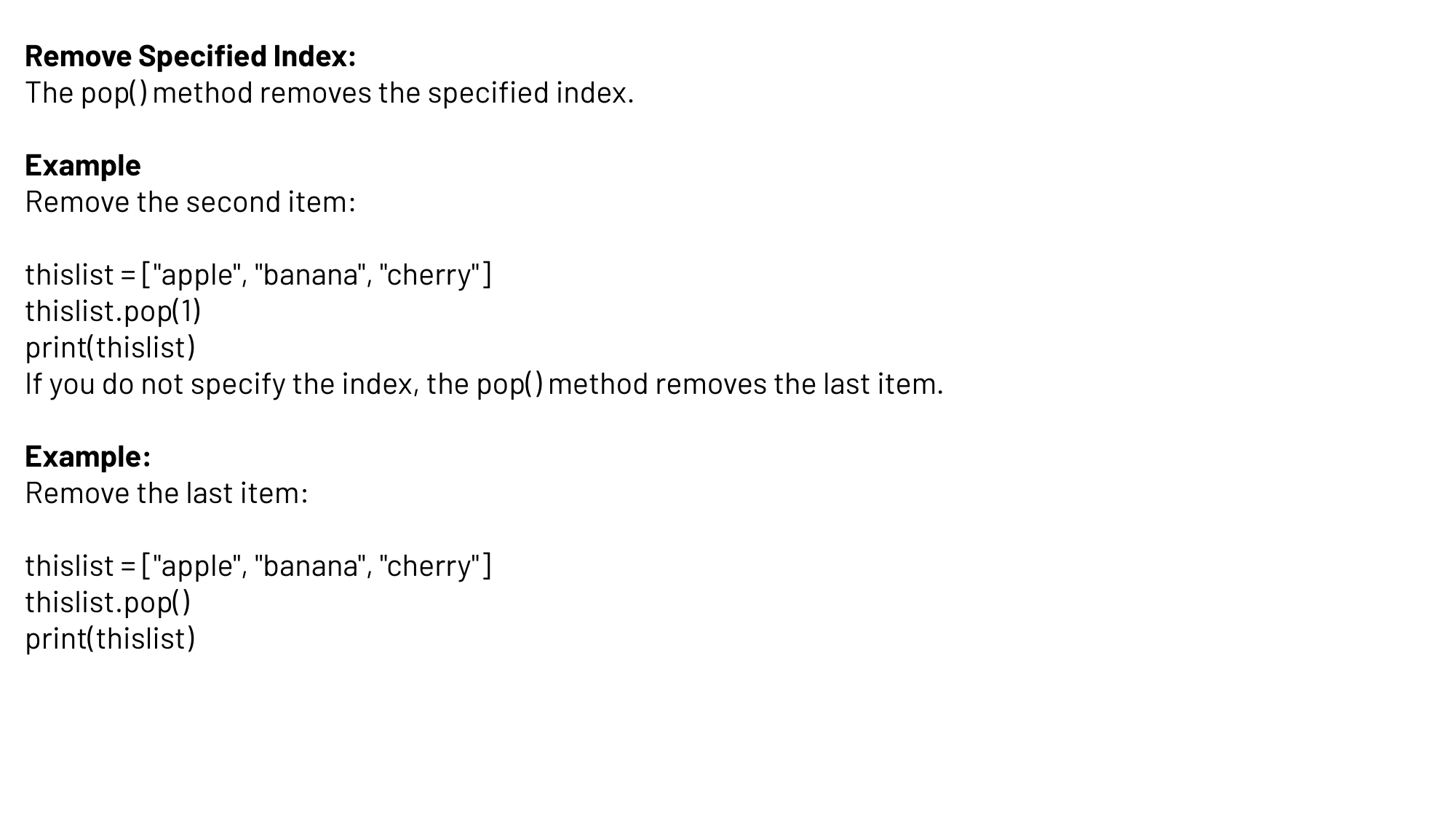

Remove Specified Index:
The pop() method removes the specified index.

Example
Remove the second item:

thislist = ["apple", "banana", "cherry"]
thislist.pop(1)
print(thislist)
If you do not specify the index, the pop() method removes the last item.

Example:
Remove the last item:

thislist = ["apple", "banana", "cherry"]
thislist.pop()
print(thislist)